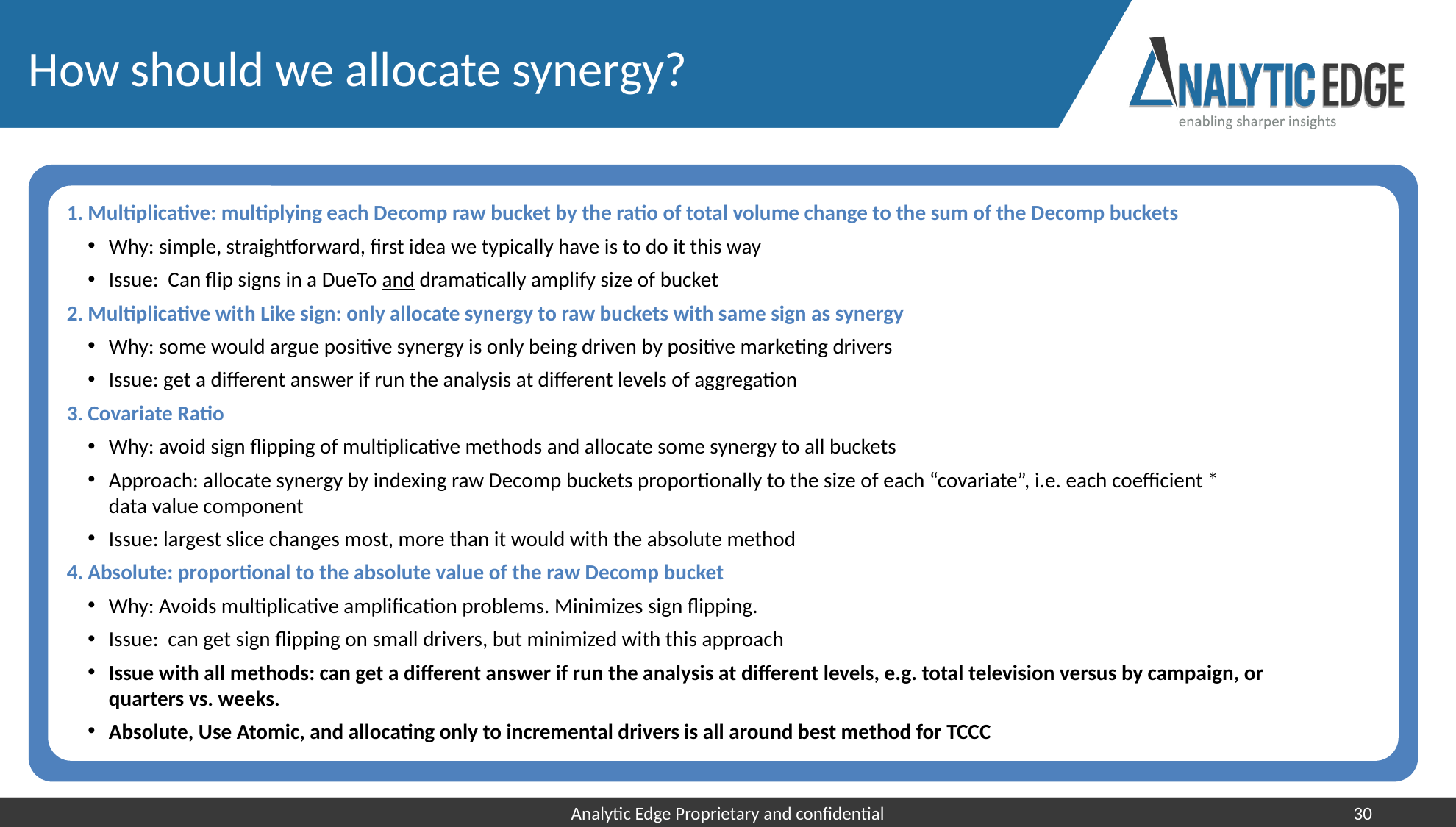

# How should we allocate synergy?

Multiplicative: multiplying each Decomp raw bucket by the ratio of total volume change to the sum of the Decomp buckets
Why: simple, straightforward, first idea we typically have is to do it this way
Issue:  Can flip signs in a DueTo and dramatically amplify size of bucket
Multiplicative with Like sign: only allocate synergy to raw buckets with same sign as synergy
Why: some would argue positive synergy is only being driven by positive marketing drivers
Issue: get a different answer if run the analysis at different levels of aggregation
Covariate Ratio
Why: avoid sign flipping of multiplicative methods and allocate some synergy to all buckets
Approach: allocate synergy by indexing raw Decomp buckets proportionally to the size of each “covariate”, i.e. each coefficient *
data value component
Issue: largest slice changes most, more than it would with the absolute method
Absolute: proportional to the absolute value of the raw Decomp bucket
Why: Avoids multiplicative amplification problems. Minimizes sign flipping.
Issue:  can get sign flipping on small drivers, but minimized with this approach
Issue with all methods: can get a different answer if run the analysis at different levels, e.g. total television versus by campaign, or
quarters vs. weeks.
Absolute, Use Atomic, and allocating only to incremental drivers is all around best method for TCCC
Analytic Edge Proprietary and confidential
30